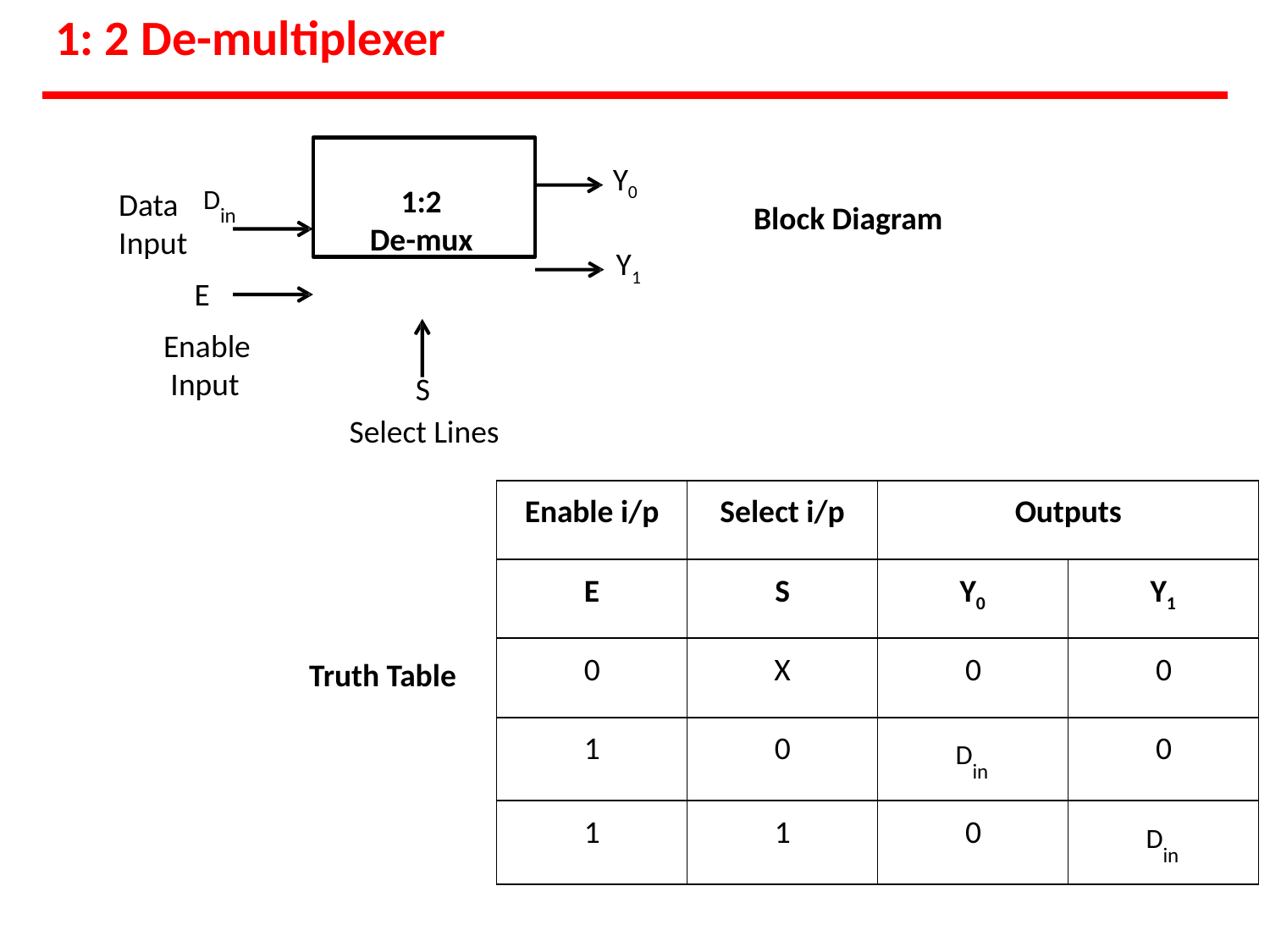

# 1: 2 De-multiplexer

1:2
De-mux
Y0
Din

Data  Input
Block Diagram

Y1
E
Enable
Input

S
Select Lines
| Enable i/p | Select i/p | Outputs |  |
| --- | --- | --- | --- |
| E | S | Y0 | Y1 |
| 0 | X | 0 | 0 |
| 1 | 0 | Din | 0 |
| 1 | 1 | 0 | Din |
Truth Table